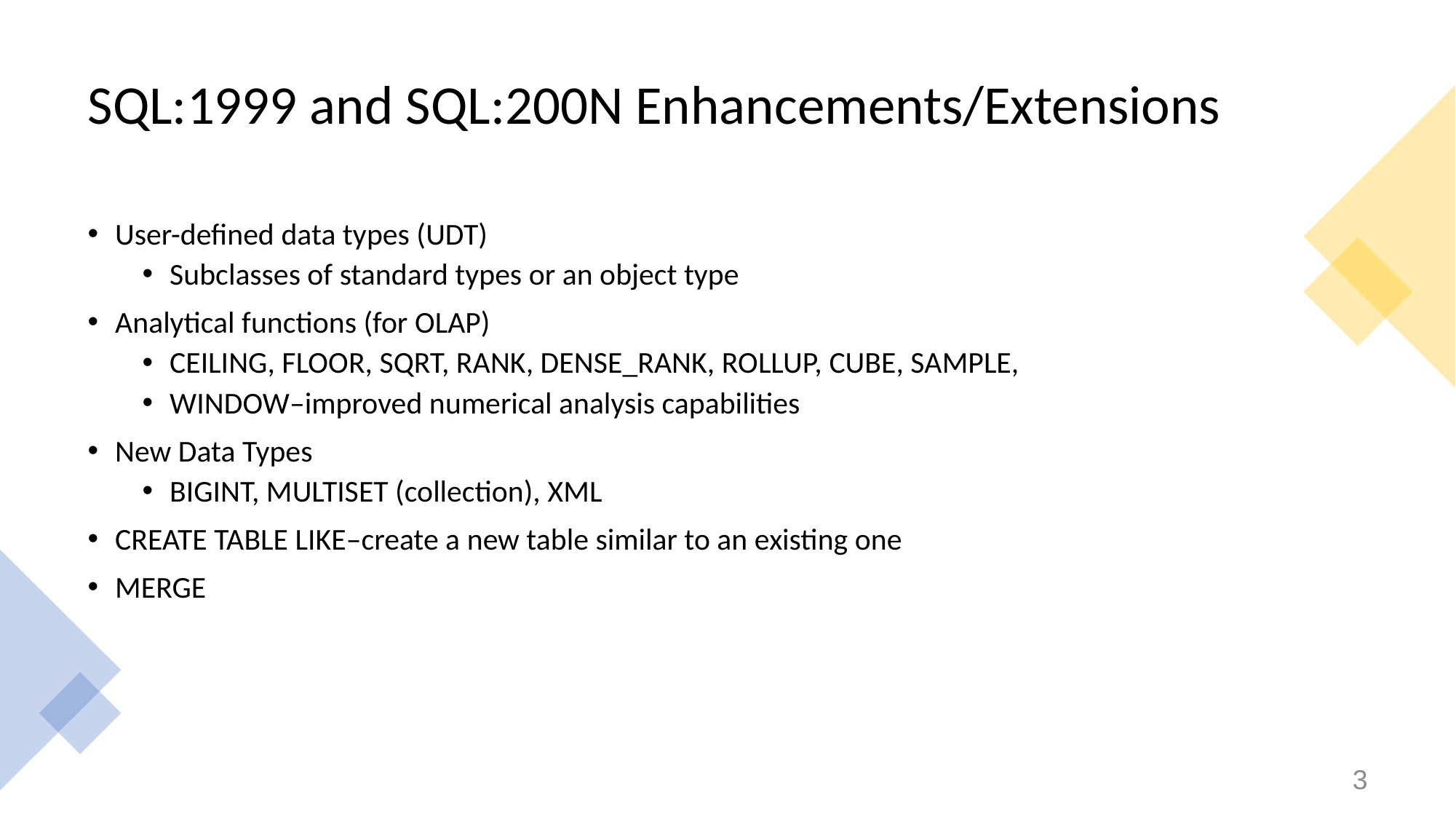

# SQL:1999 and SQL:200N Enhancements/Extensions

User-defined data types (UDT)
Subclasses of standard types or an object type
Analytical functions (for OLAP)
CEILING, FLOOR, SQRT, RANK, DENSE_RANK, ROLLUP, CUBE, SAMPLE,
WINDOW–improved numerical analysis capabilities
New Data Types
BIGINT, MULTISET (collection), XML
CREATE TABLE LIKE–create a new table similar to an existing one
MERGE

3